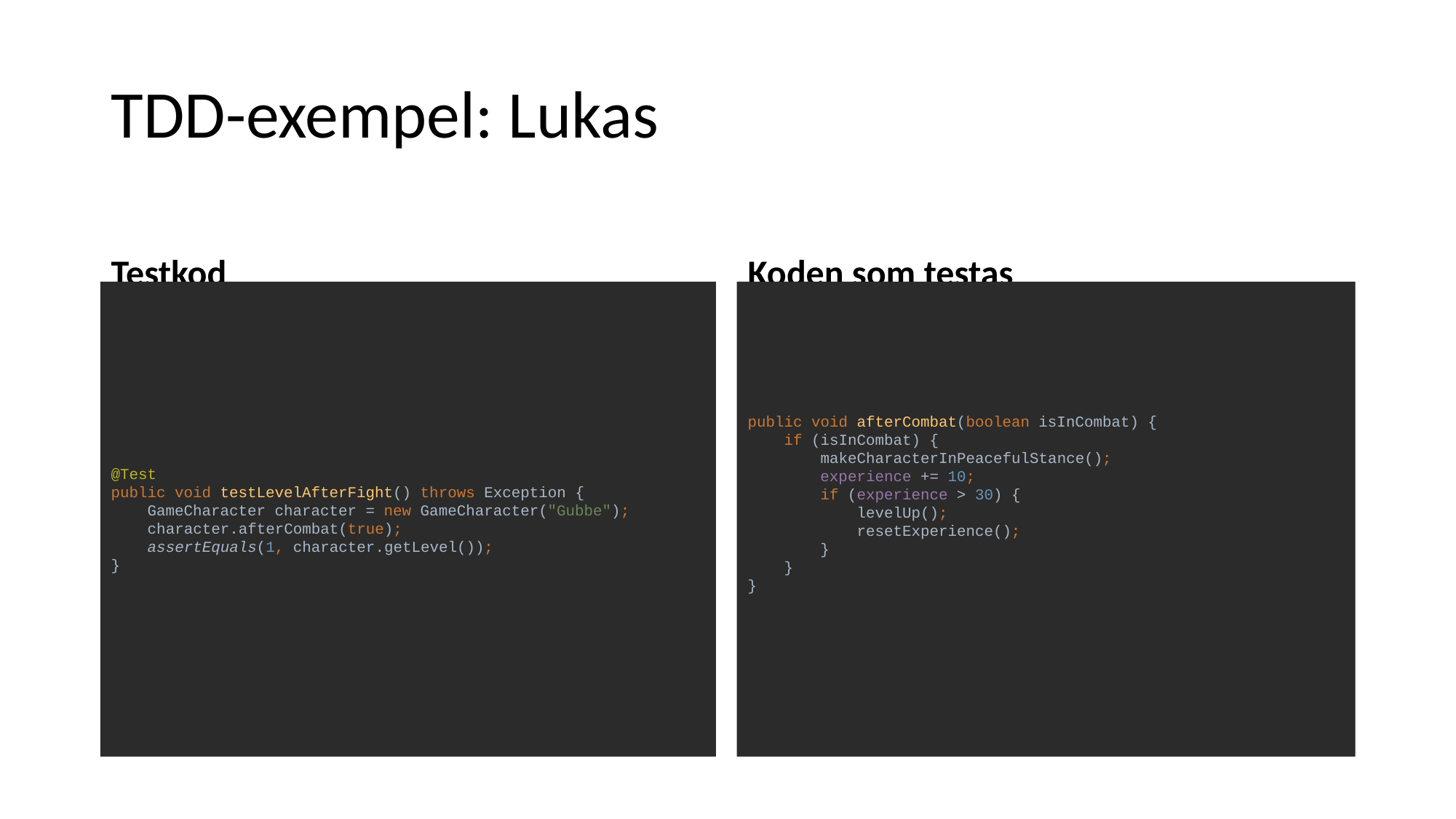

# TDD-exempel: Lukas
Testkod
Koden som testas
@Test
public void testLevelAfterFight() throws Exception {
    GameCharacter character = new GameCharacter("Gubbe");
    character.afterCombat(true);
    assertEquals(1, character.getLevel());
}
public void afterCombat(boolean isInCombat) {
    if (isInCombat) {
        makeCharacterInPeacefulStance();
        experience += 10;
        if (experience > 30) {
            levelUp();
            resetExperience();
        }
    }
}